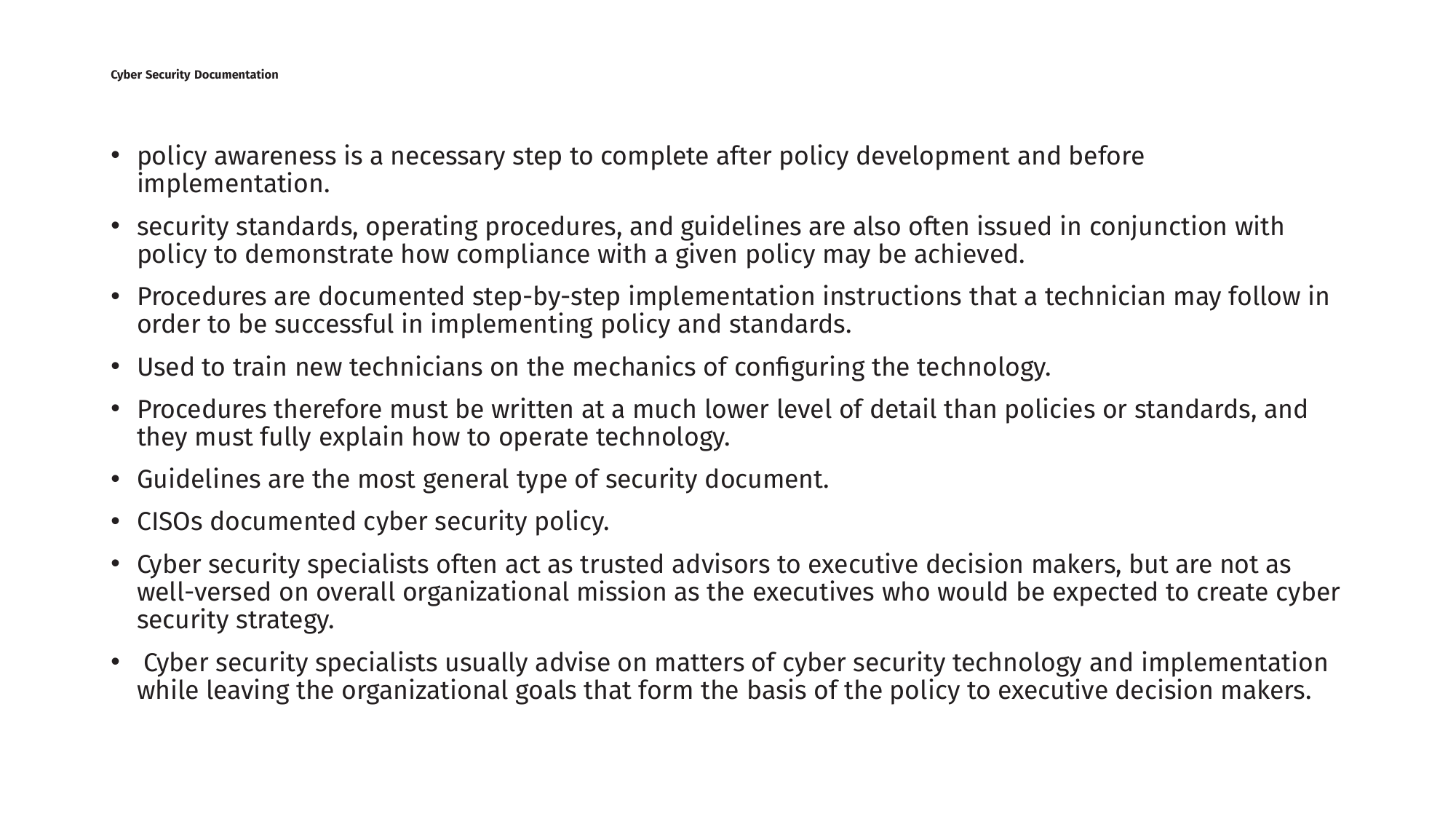

# Cyber Security Documentation
policy awareness is a necessary step to complete after policy development and before implementation.
security standards, operating procedures, and guidelines are also often issued in conjunction with policy to demonstrate how compliance with a given policy may be achieved.
Procedures are documented step-by-step implementation instructions that a technician may follow in order to be successful in implementing policy and standards.
Used to train new technicians on the mechanics of configuring the technology.
Procedures therefore must be written at a much lower level of detail than policies or standards, and they must fully explain how to operate technology.
Guidelines are the most general type of security document.
CISOs documented cyber security policy.
Cyber security specialists often act as trusted advisors to executive decision makers, but are not as well-versed on overall organizational mission as the executives who would be expected to create cyber security strategy.
 Cyber security specialists usually advise on matters of cyber security technology and implementation while leaving the organizational goals that form the basis of the policy to executive decision makers.